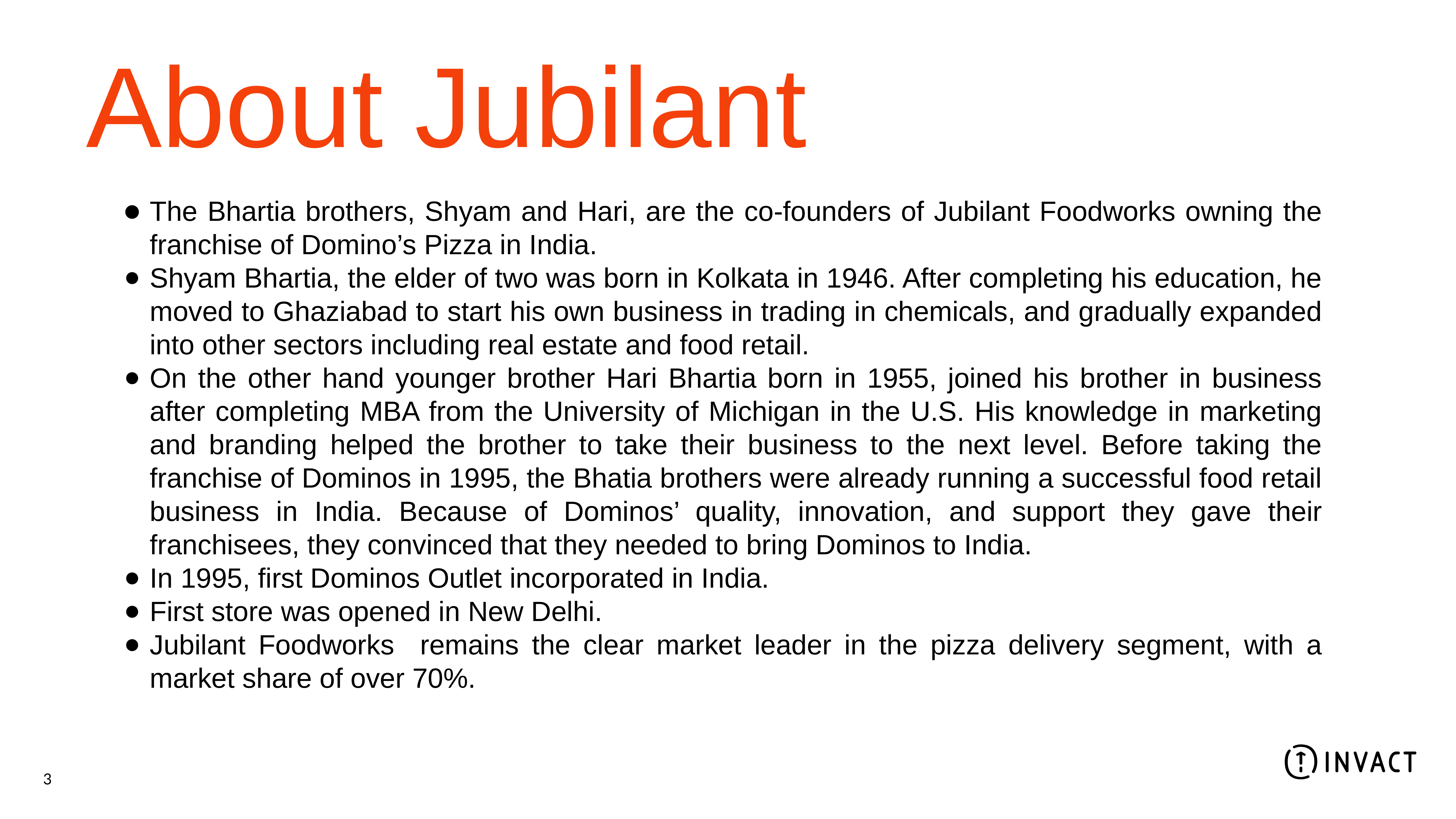

About Jubilant

The Bhartia brothers, Shyam and Hari, are the co-founders of Jubilant Foodworks owning the franchise of Domino’s Pizza in India.
Shyam Bhartia, the elder of two was born in Kolkata in 1946. After completing his education, he moved to Ghaziabad to start his own business in trading in chemicals, and gradually expanded into other sectors including real estate and food retail.
On the other hand younger brother Hari Bhartia born in 1955, joined his brother in business after completing MBA from the University of Michigan in the U.S. His knowledge in marketing and branding helped the brother to take their business to the next level. Before taking the franchise of Dominos in 1995, the Bhatia brothers were already running a successful food retail business in India. Because of Dominos’ quality, innovation, and support they gave their franchisees, they convinced that they needed to bring Dominos to India.
In 1995, first Dominos Outlet incorporated in India.
First store was opened in New Delhi.
Jubilant Foodworks  remains the clear market leader in the pizza delivery segment, with a market share of over 70%.

3